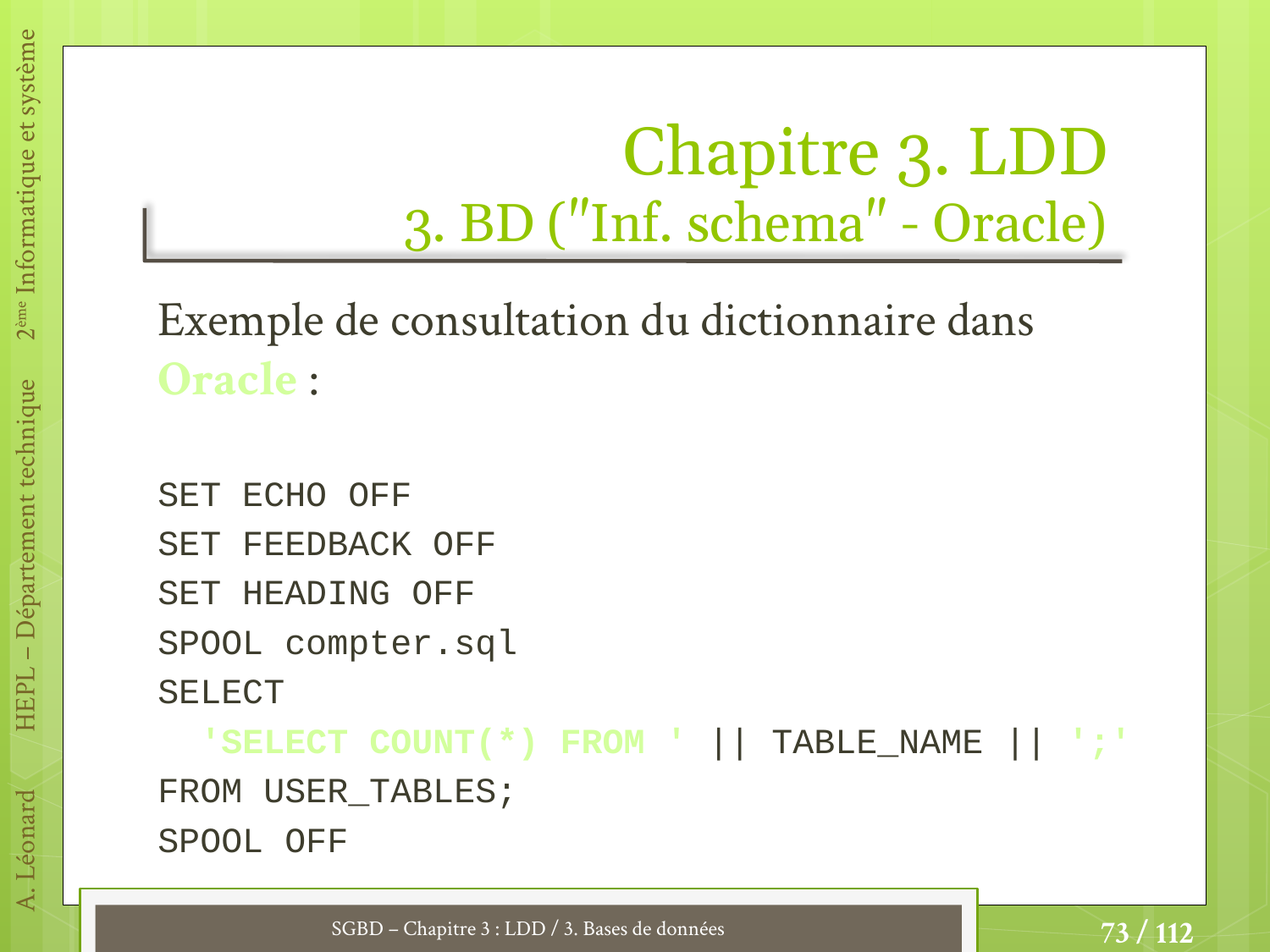

# Chapitre 3. LDD 3. BD ("Inf. schema" - Oracle)
Exemple de consultation du dictionnaire dans Oracle :

SET ECHO OFF
SET FEEDBACK OFF
SET HEADING OFF
SPOOL compter.sql
SELECT
  'SELECT COUNT(*) FROM ' || TABLE_NAME || ';'
FROM USER_TABLES;
SPOOL OFF
SGBD – Chapitre 3 : LDD / 3. Bases de données